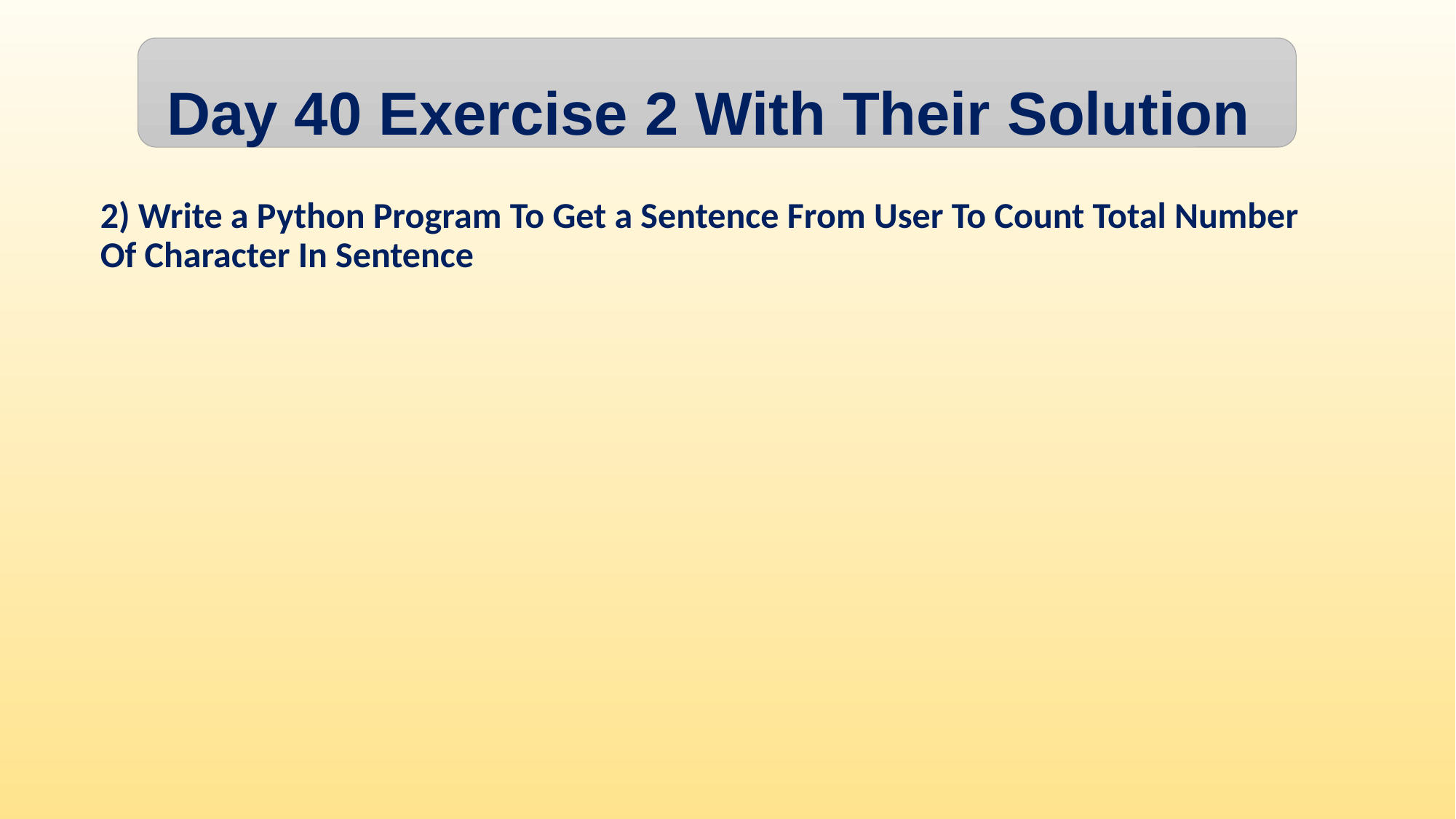

Day 40 Exercise 2 With Their Solution
2) Write a Python Program To Get a Sentence From User To Count Total Number Of Character In Sentence